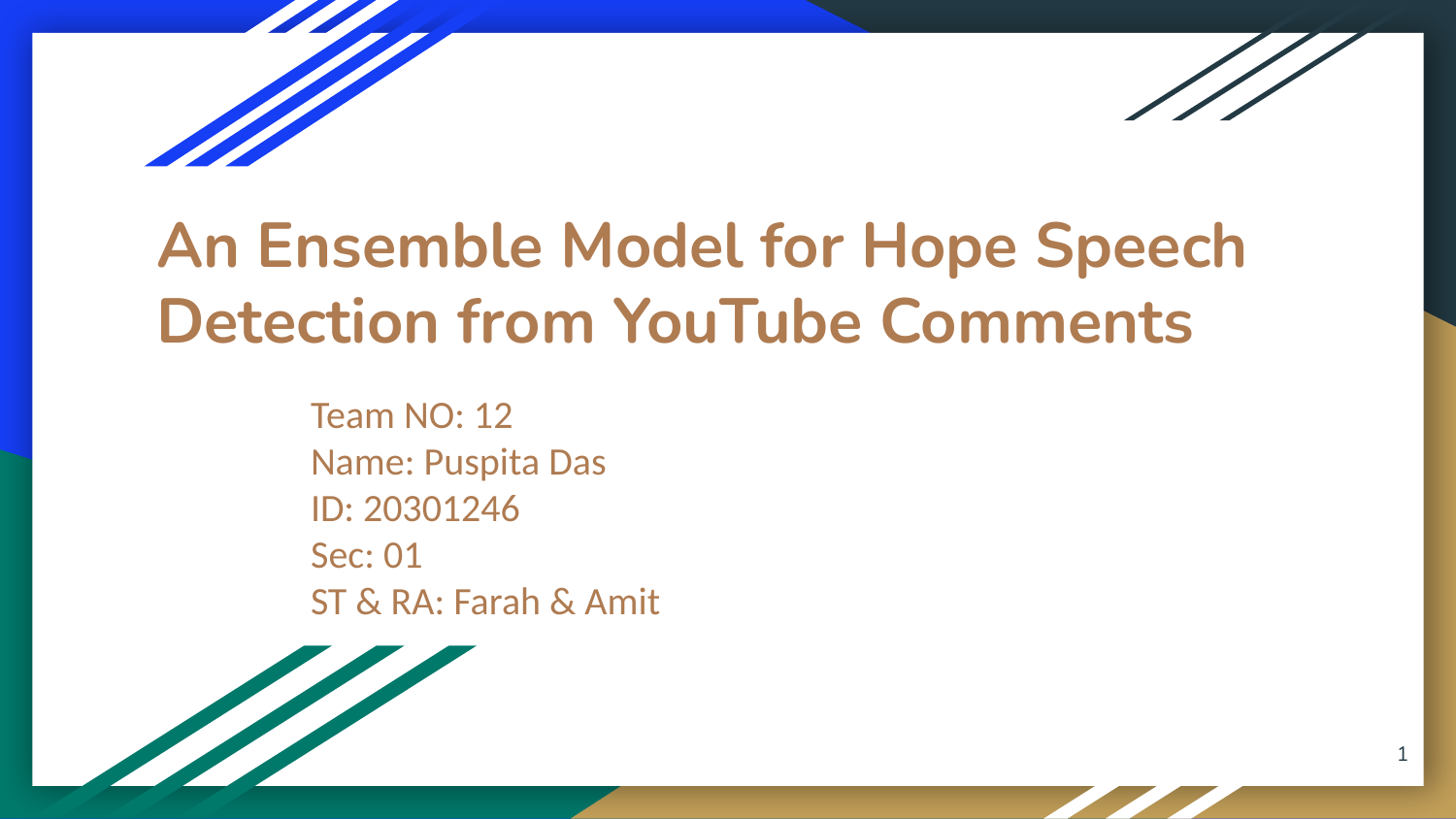

# An Ensemble Model for Hope Speech Detection from YouTube Comments
Team NO: 12
Name: Puspita Das
ID: 20301246
Sec: 01
ST & RA: Farah & Amit
1